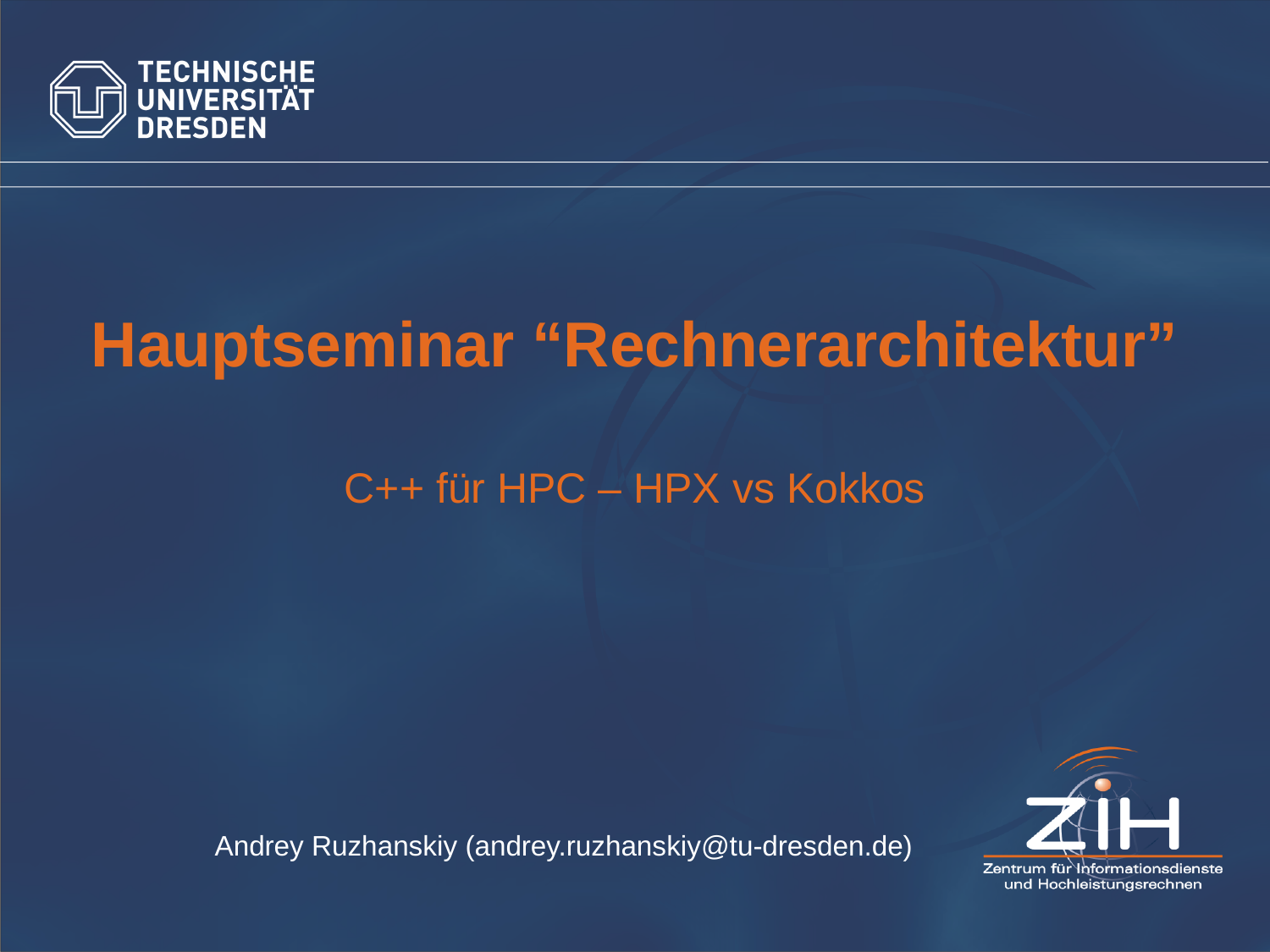

# Hauptseminar “Rechnerarchitektur”
C++ für HPC – HPX vs Kokkos